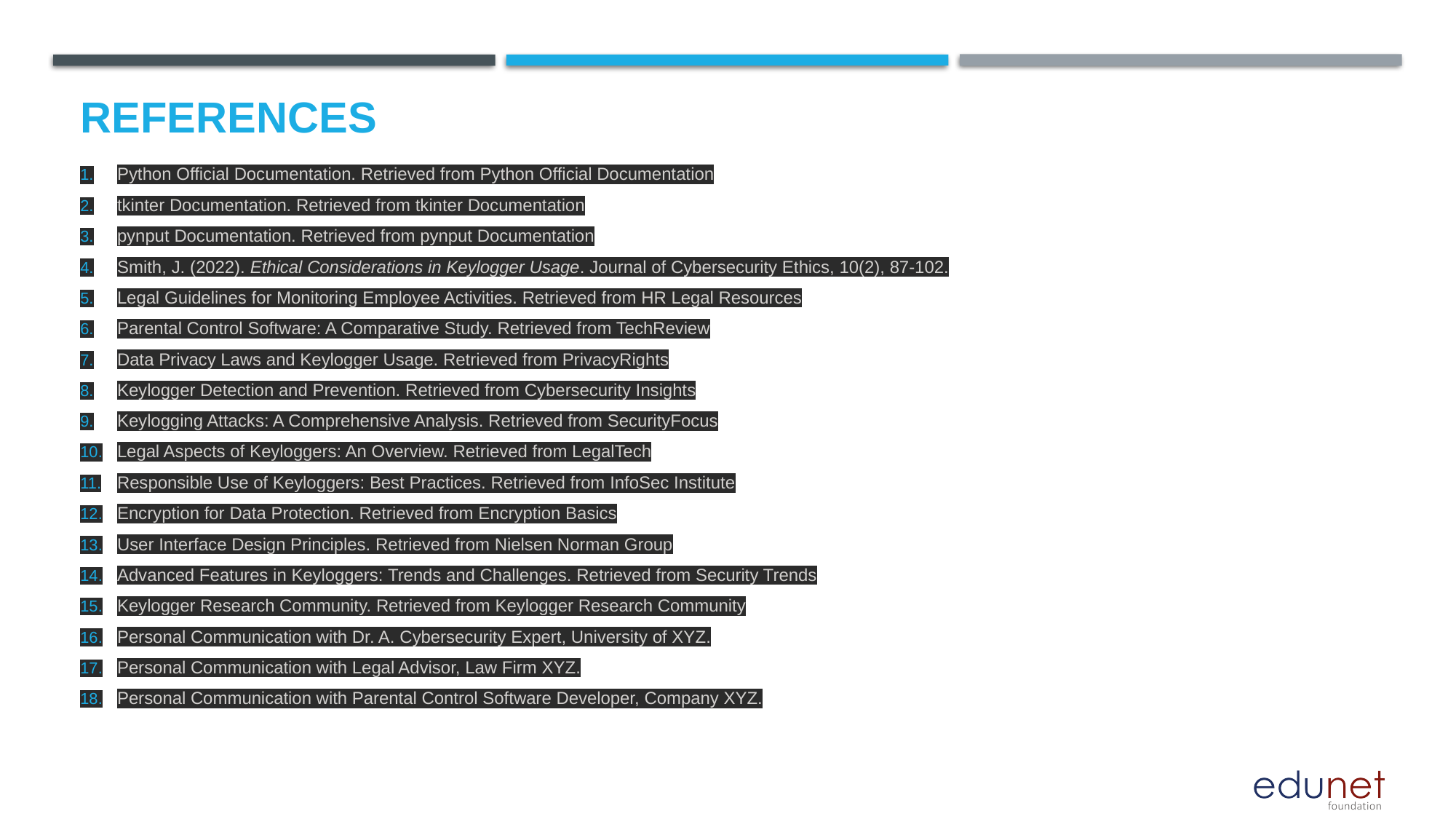

# References
Python Official Documentation. Retrieved from Python Official Documentation
tkinter Documentation. Retrieved from tkinter Documentation
pynput Documentation. Retrieved from pynput Documentation
Smith, J. (2022). Ethical Considerations in Keylogger Usage. Journal of Cybersecurity Ethics, 10(2), 87-102.
Legal Guidelines for Monitoring Employee Activities. Retrieved from HR Legal Resources
Parental Control Software: A Comparative Study. Retrieved from TechReview
Data Privacy Laws and Keylogger Usage. Retrieved from PrivacyRights
Keylogger Detection and Prevention. Retrieved from Cybersecurity Insights
Keylogging Attacks: A Comprehensive Analysis. Retrieved from SecurityFocus
Legal Aspects of Keyloggers: An Overview. Retrieved from LegalTech
Responsible Use of Keyloggers: Best Practices. Retrieved from InfoSec Institute
Encryption for Data Protection. Retrieved from Encryption Basics
User Interface Design Principles. Retrieved from Nielsen Norman Group
Advanced Features in Keyloggers: Trends and Challenges. Retrieved from Security Trends
Keylogger Research Community. Retrieved from Keylogger Research Community
Personal Communication with Dr. A. Cybersecurity Expert, University of XYZ.
Personal Communication with Legal Advisor, Law Firm XYZ.
Personal Communication with Parental Control Software Developer, Company XYZ.